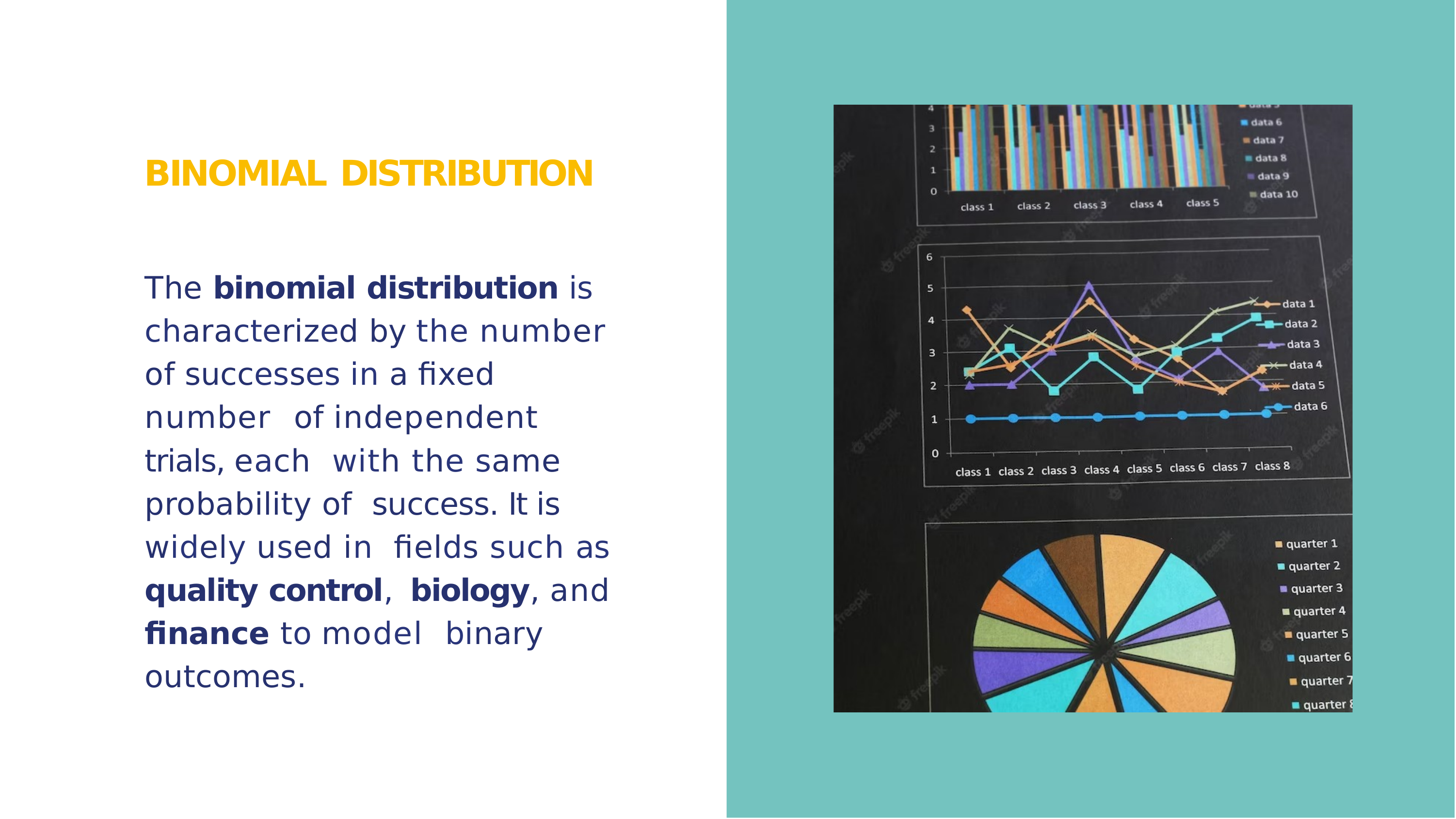

# BINOMIAL DISTRIBUTION
The binomial distribution is  characterized by the number  of successes in a ﬁxed number  of independent trials, each  with the same probability of  success. It is widely used in  ﬁelds such as quality control,  biology, and ﬁnance to model  binary outcomes.